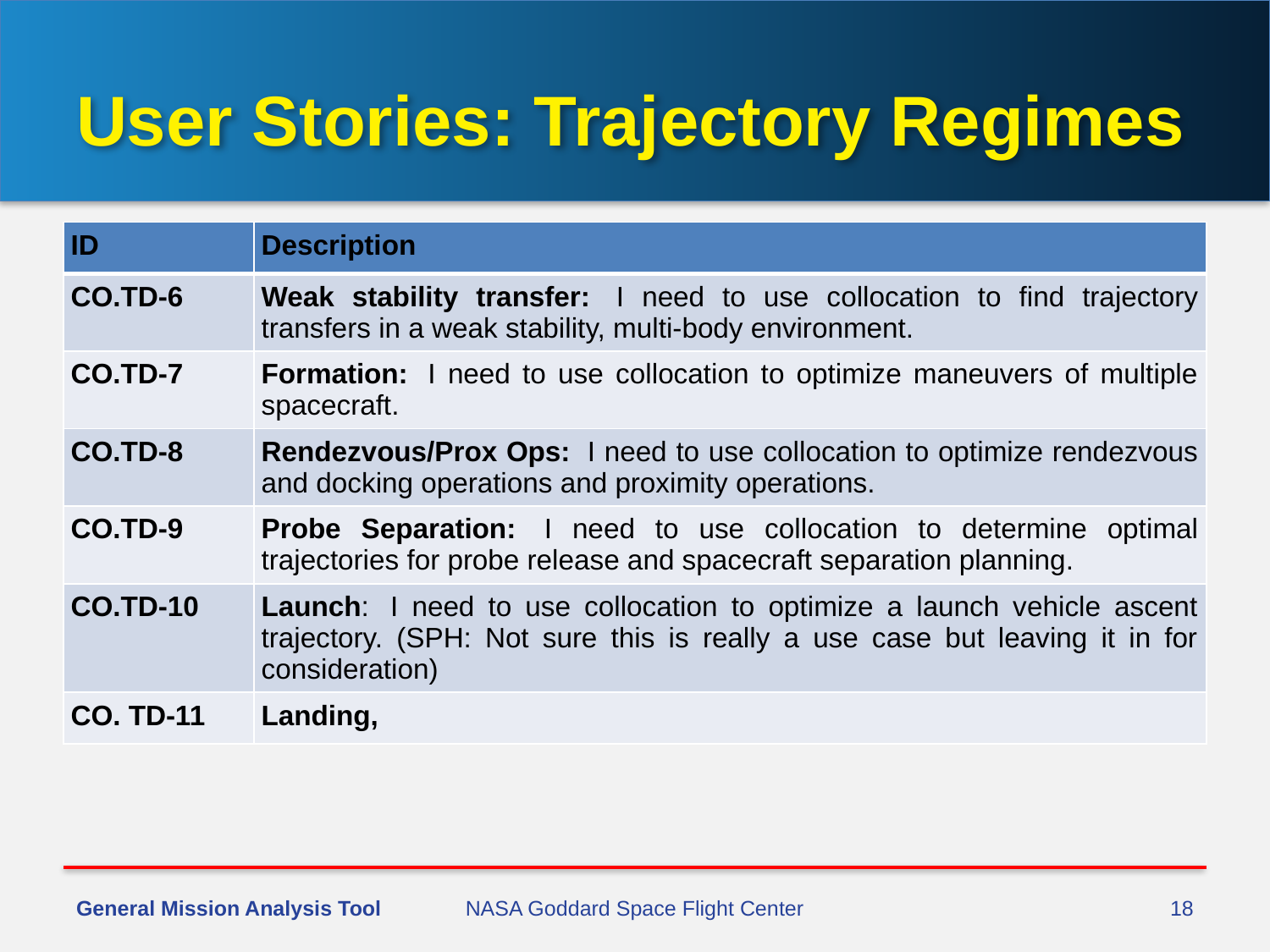

# User Stories: Trajectory Regimes

| ID | Description |
| --- | --- |
| CO.TD-6 | Weak stability transfer:  I need to use collocation to find trajectory transfers in a weak stability, multi-body environment. |
| CO.TD-7 | Formation:  I need to use collocation to optimize maneuvers of multiple spacecraft. |
| CO.TD-8 | Rendezvous/Prox Ops:  I need to use collocation to optimize rendezvous and docking operations and proximity operations. |
| CO.TD-9 | Probe Separation:  I need to use collocation to determine optimal trajectories for probe release and spacecraft separation planning. |
| CO.TD-10 | Launch:  I need to use collocation to optimize a launch vehicle ascent trajectory. (SPH: Not sure this is really a use case but leaving it in for consideration) |
| CO. TD-11 | Landing, |
General Mission Analysis Tool
NASA Goddard Space Flight Center
18